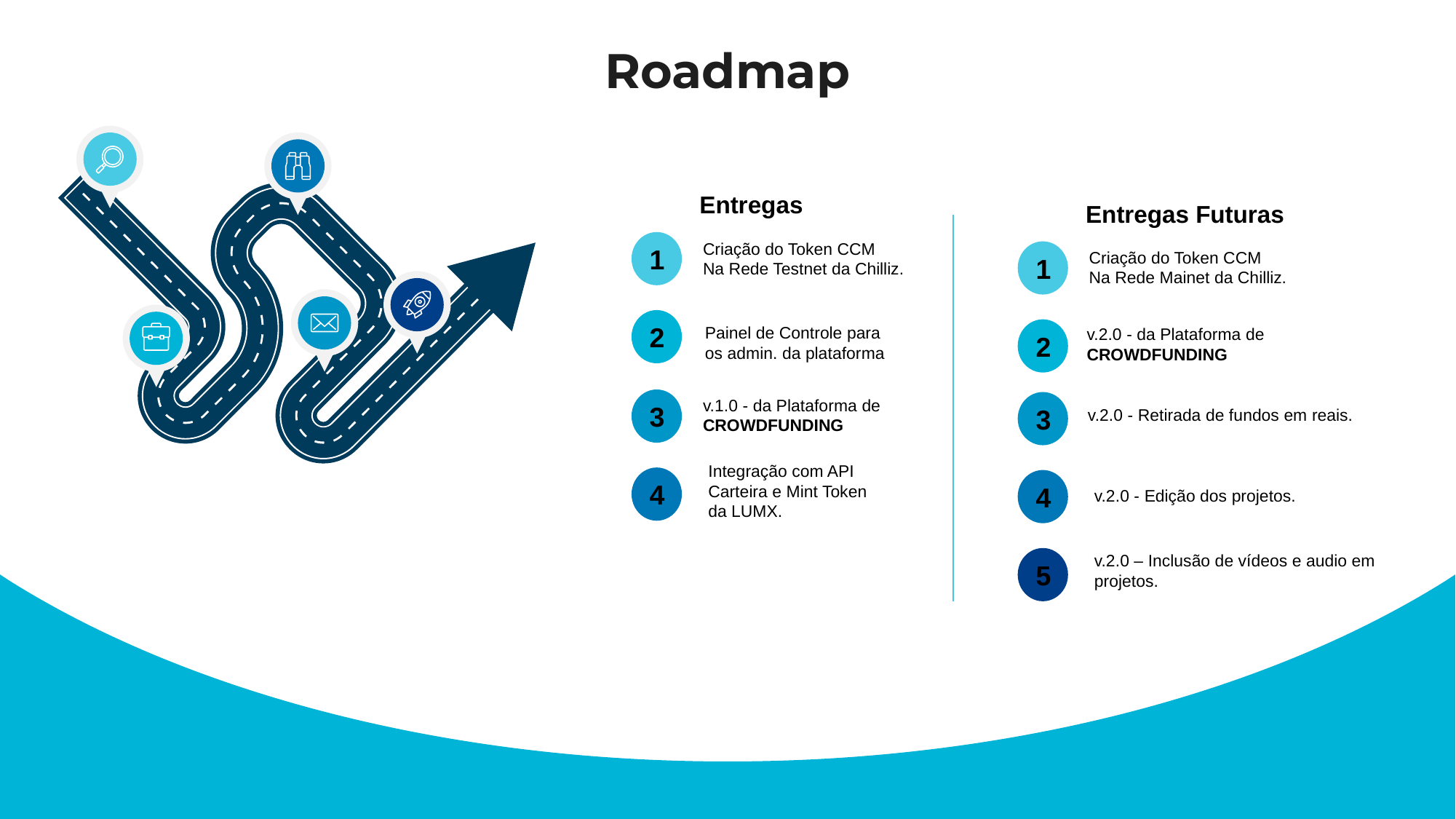

Roadmap

Entregas
Entregas Futuras
1
Criação do Token CCM
Na Rede Testnet da Chilliz.
1
Criação do Token CCM
Na Rede Mainet da Chilliz.

2
Painel de Controle para
os admin. da plataforma
2
v.2.0 - da Plataforma de CROWDFUNDING
3
v.1.0 - da Plataforma de CROWDFUNDING
3
v.2.0 - Retirada de fundos em reais.
Integração com API
Carteira e Mint Token
da LUMX.
4
4
v.2.0 - Edição dos projetos.
v.2.0 – Inclusão de vídeos e audio em projetos.
5